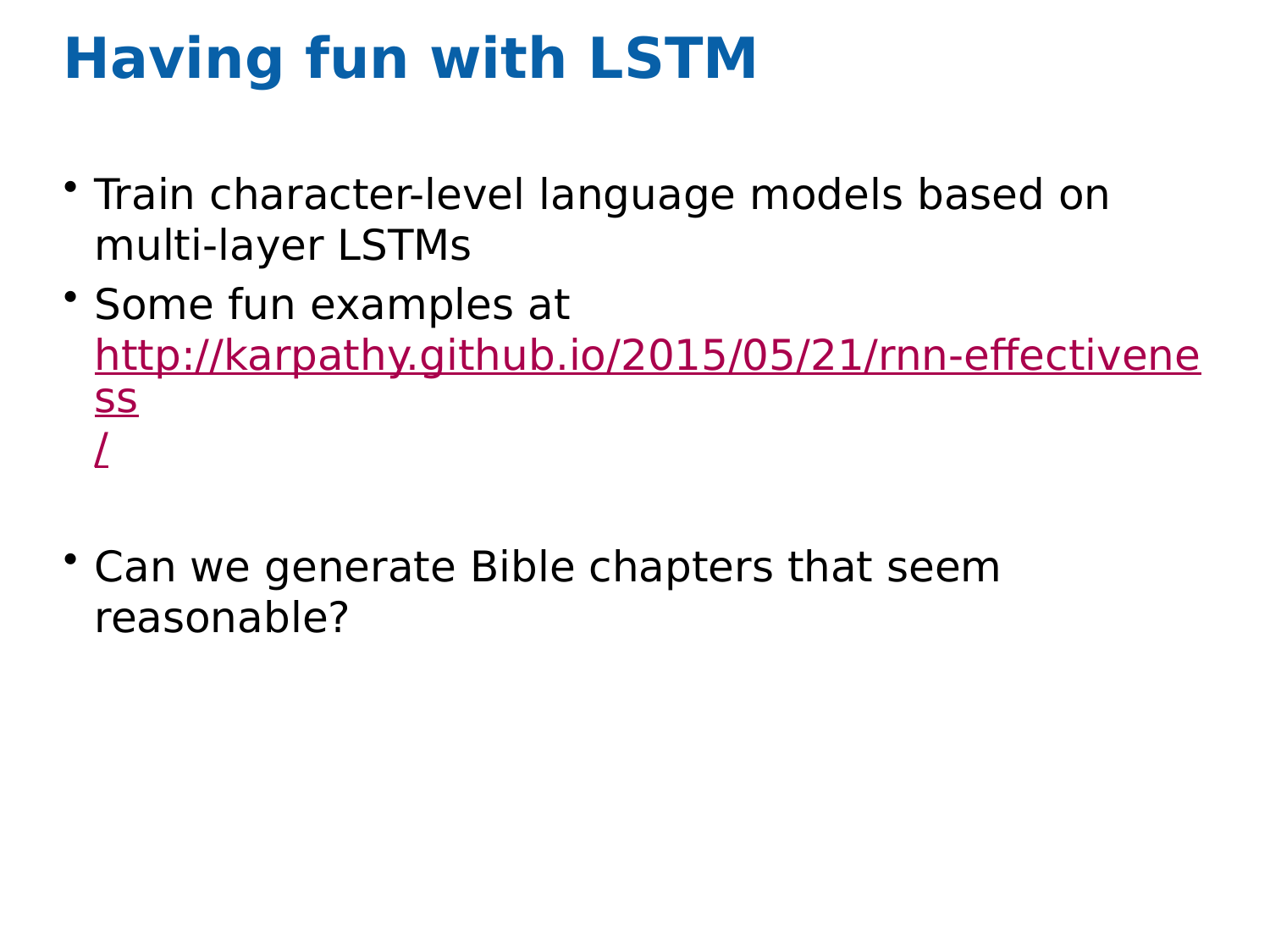

# Having fun with LSTM
Train character-level language models based on multi-layer LSTMs
Some fun examples at http://karpathy.github.io/2015/05/21/rnn-effectiveness/

Can we generate Bible chapters that seem reasonable?